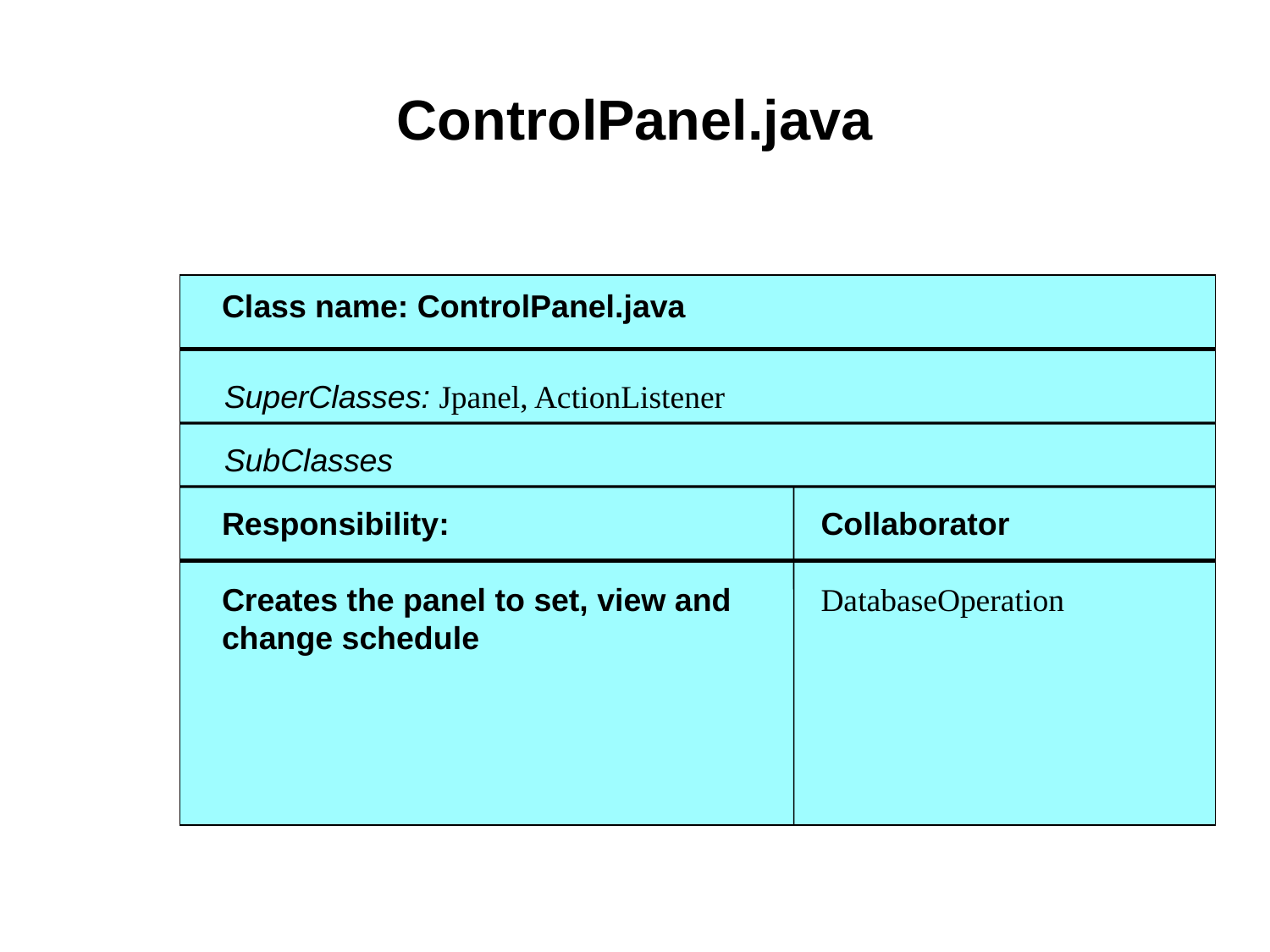

ControlPanel.java

Class name: ControlPanel.java

SuperClasses: Jpanel, ActionListener

SubClasses

Responsibility:

Creates the panel to set, view and change schedule
Collaborator

DatabaseOperation